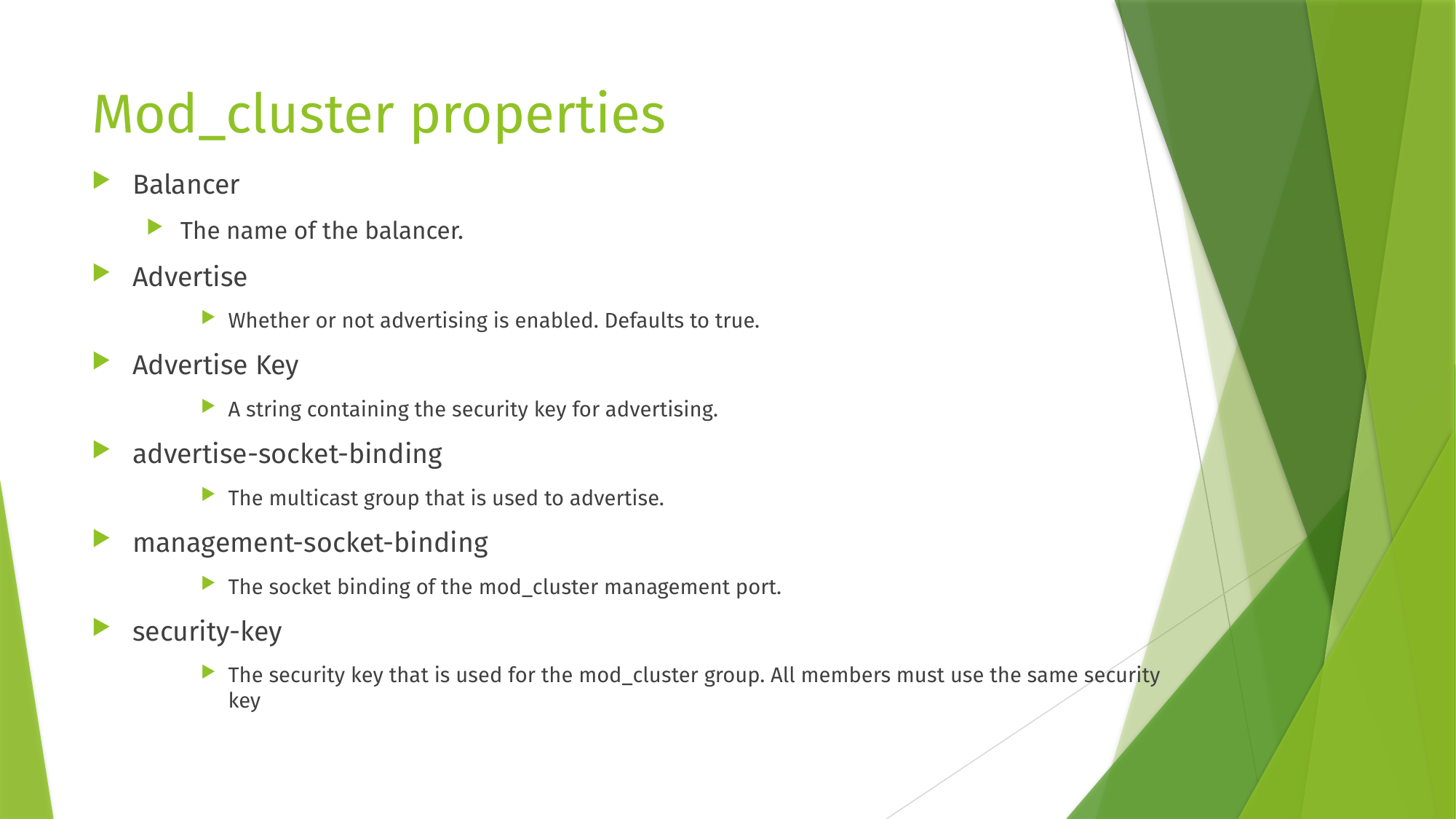

# Mod_cluster properties
Balancer
The name of the balancer.
Advertise
Whether or not advertising is enabled. Defaults to true.
Advertise Key
A string containing the security key for advertising.
advertise-socket-binding
The multicast group that is used to advertise.
management-socket-binding
The socket binding of the mod_cluster management port.
security-key
The security key that is used for the mod_cluster group. All members must use the same security key